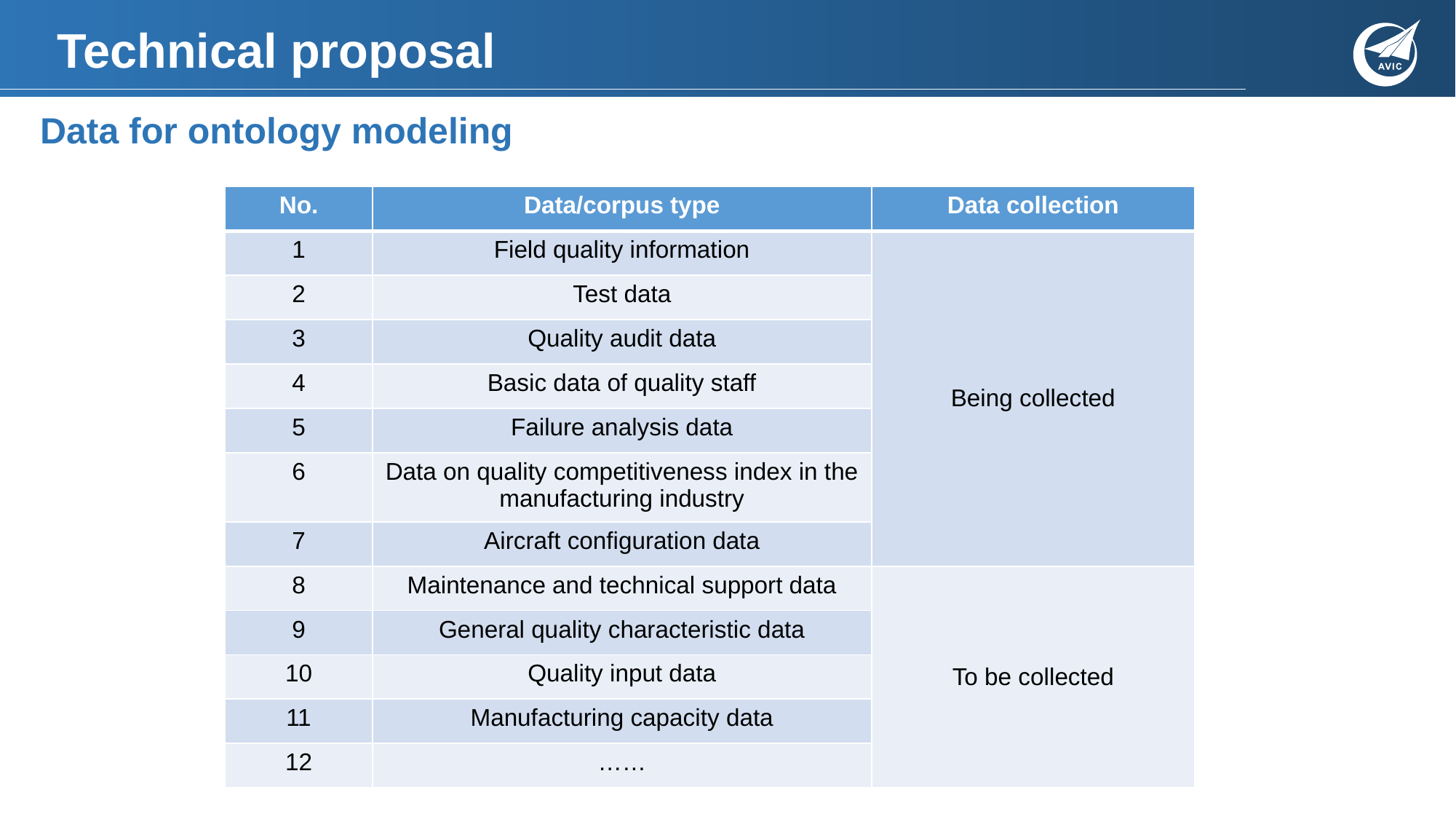

# Technical proposal
Data for ontology modeling
| No. | Data/corpus type | Data collection |
| --- | --- | --- |
| 1 | Field quality information | Being collected |
| 2 | Test data |  |
| 3 | Quality audit data |  |
| 4 | Basic data of quality staff |  |
| 5 | Failure analysis data |  |
| 6 | Data on quality competitiveness index in the manufacturing industry |  |
| 7 | Aircraft configuration data |  |
| 8 | Maintenance and technical support data | To be collected |
| 9 | General quality characteristic data |  |
| 10 | Quality input data |  |
| 11 | Manufacturing capacity data |  |
| 12 | …… |  |